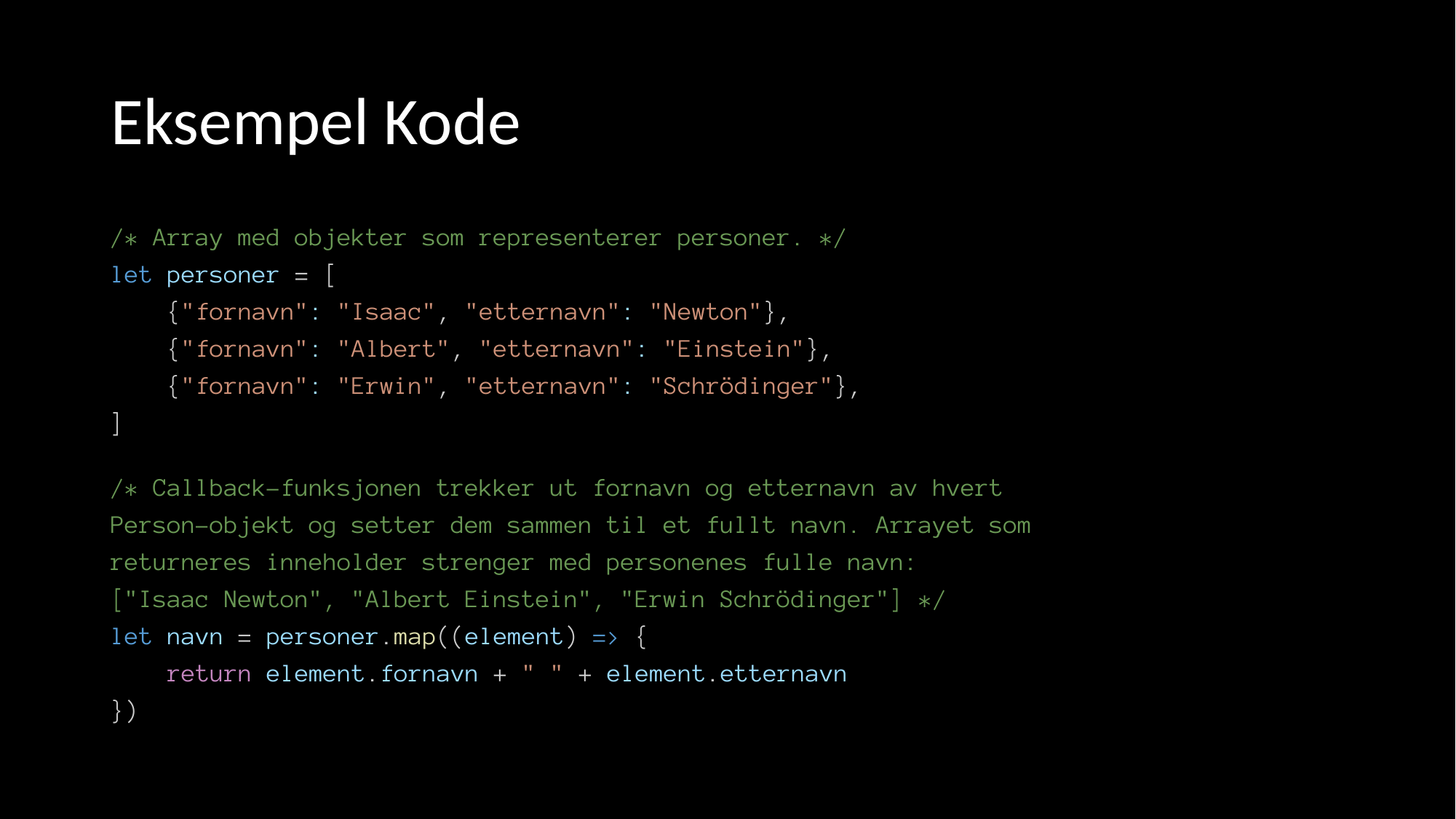

# Eksempel Kode
/* Array med objekter som representerer personer. */
let personer = [
    {"fornavn": "Isaac", "etternavn": "Newton"},
    {"fornavn": "Albert", "etternavn": "Einstein"},
    {"fornavn": "Erwin", "etternavn": "Schrödinger"},
]
/* Callback-funksjonen trekker ut fornavn og etternavn av hvert
Person-objekt og setter dem sammen til et fullt navn. Arrayet som
returneres inneholder strenger med personenes fulle navn:
["Isaac Newton", "Albert Einstein", "Erwin Schrödinger"] */
let navn = personer.map((element) => {
    return element.fornavn + " " + element.etternavn
})